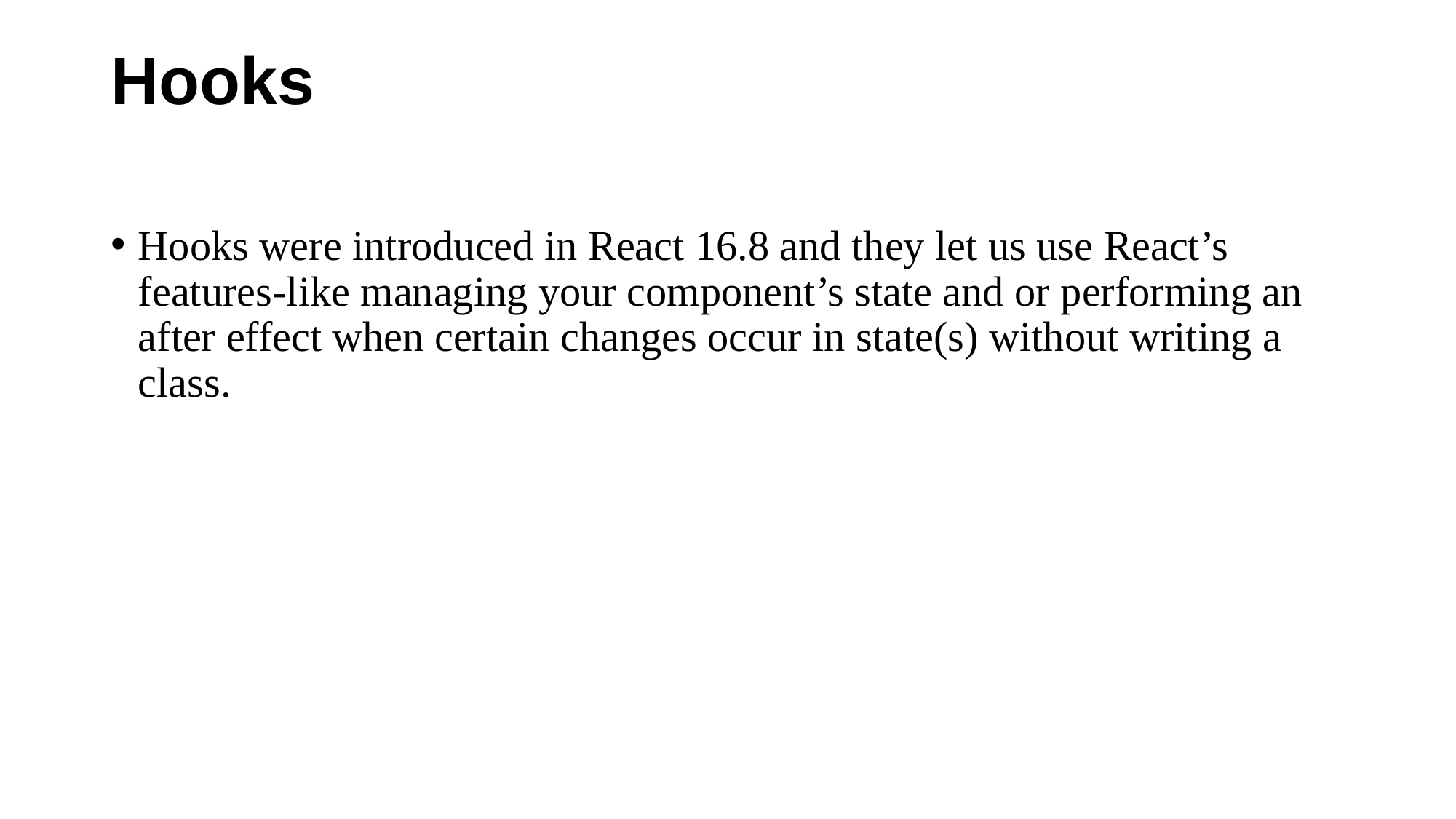

# Hooks
Hooks were introduced in React 16.8 and they let us use React’s features-like managing your component’s state and or performing an after effect when certain changes occur in state(s) without writing a class.